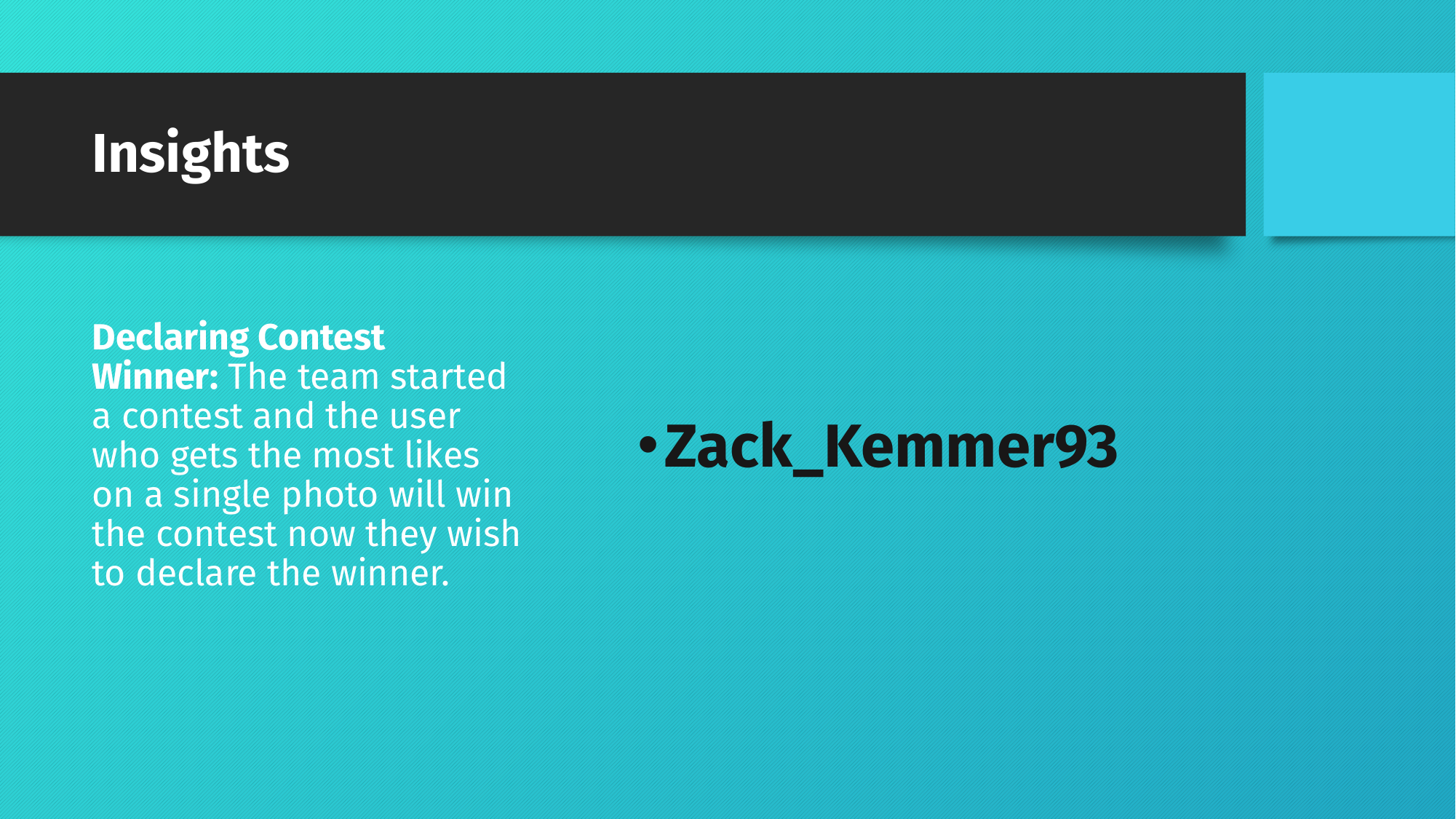

# Insights
Declaring Contest Winner: The team started a contest and the user who gets the most likes on a single photo will win the contest now they wish to declare the winner.
Zack_Kemmer93